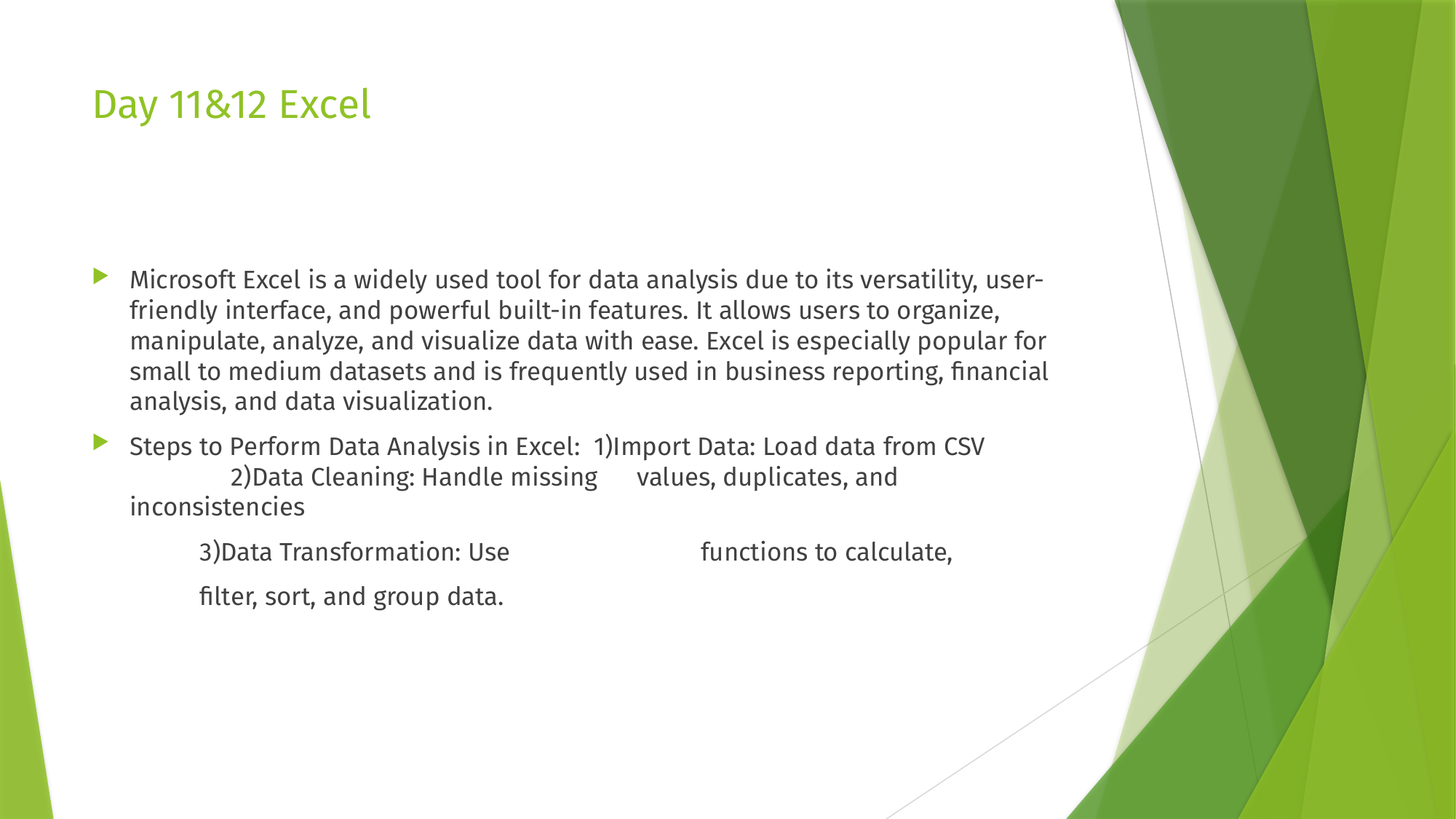

# Day 11&12 Excel
Microsoft Excel is a widely used tool for data analysis due to its versatility, user-friendly interface, and powerful built-in features. It allows users to organize, manipulate, analyze, and visualize data with ease. Excel is especially popular for small to medium datasets and is frequently used in business reporting, financial analysis, and data visualization.
Steps to Perform Data Analysis in Excel:  1)Import Data: Load data from CSV
										2)Data Cleaning: Handle missing 												values, duplicates, and 													inconsistencies
										 3)Data Transformation: Use 													functions to calculate,
											 filter, sort, and group data.